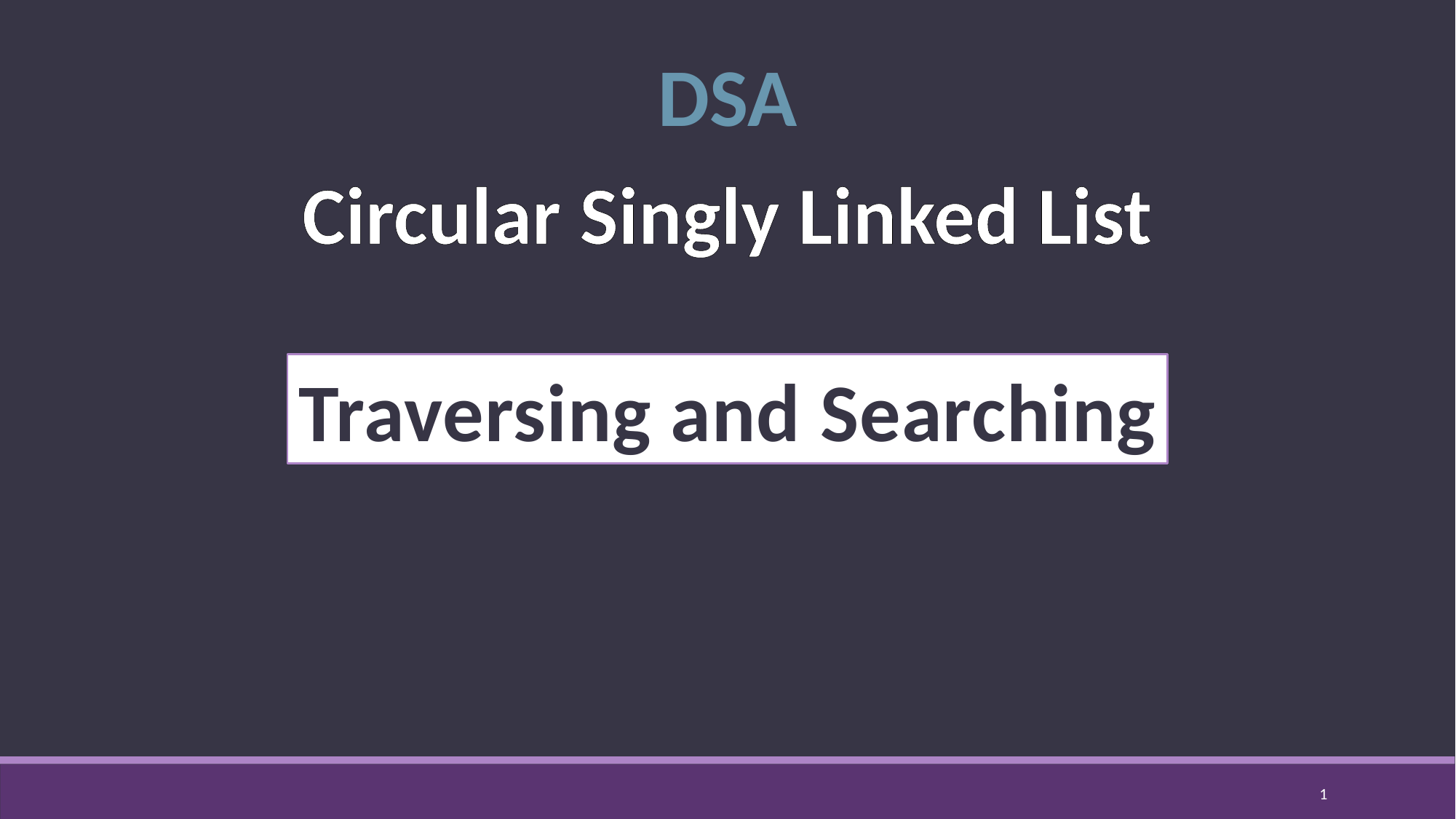

DSA
Circular Singly Linked List
Traversing and Searching
1